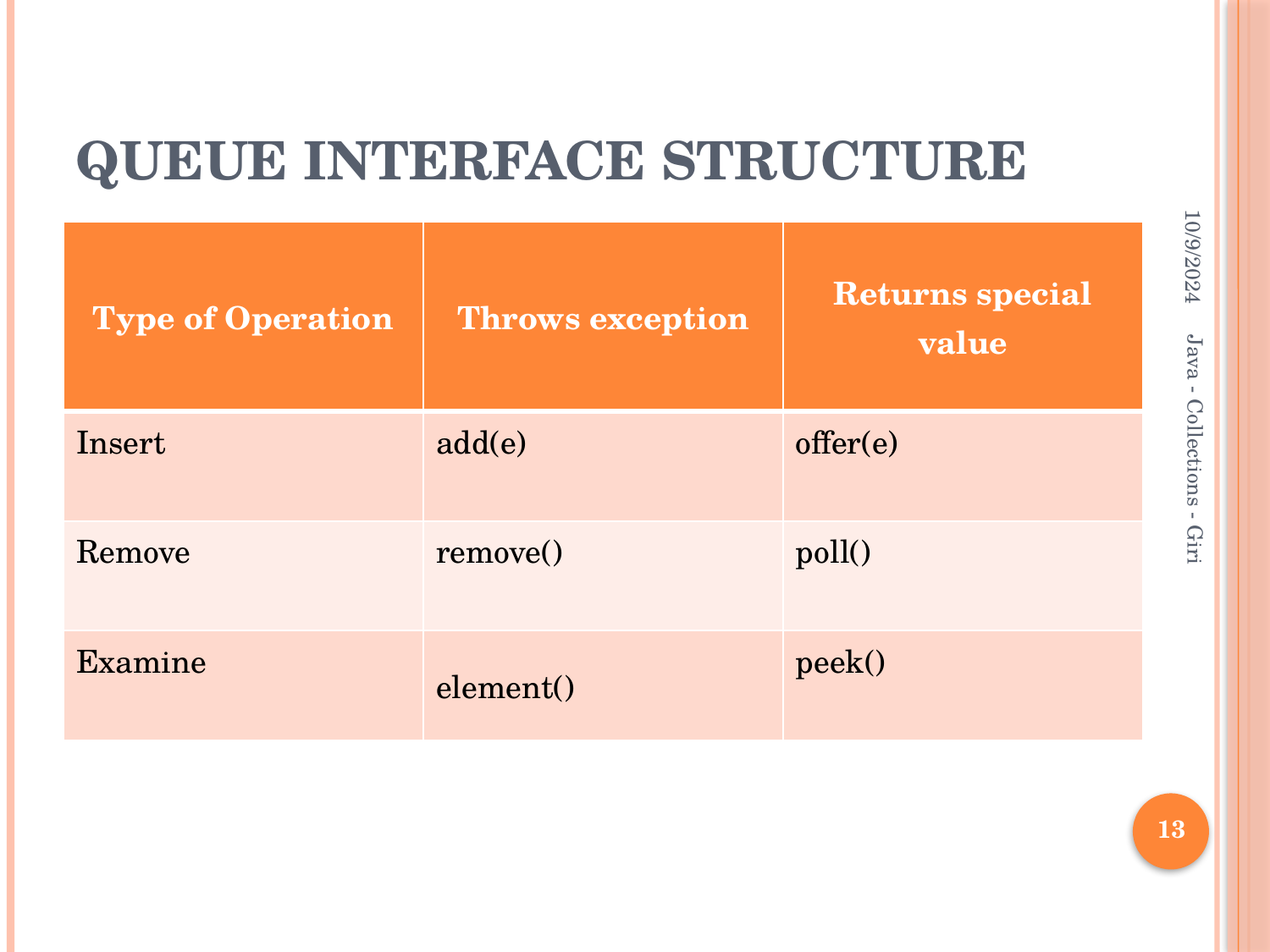

# Queue Interface Structure
10/9/2024
| Type of Operation | Throws exception | Returns special value |
| --- | --- | --- |
| Insert | add(e) | offer(e) |
| Remove | remove() | poll() |
| Examine | element() | peek() |
Java - Collections - Giri
13